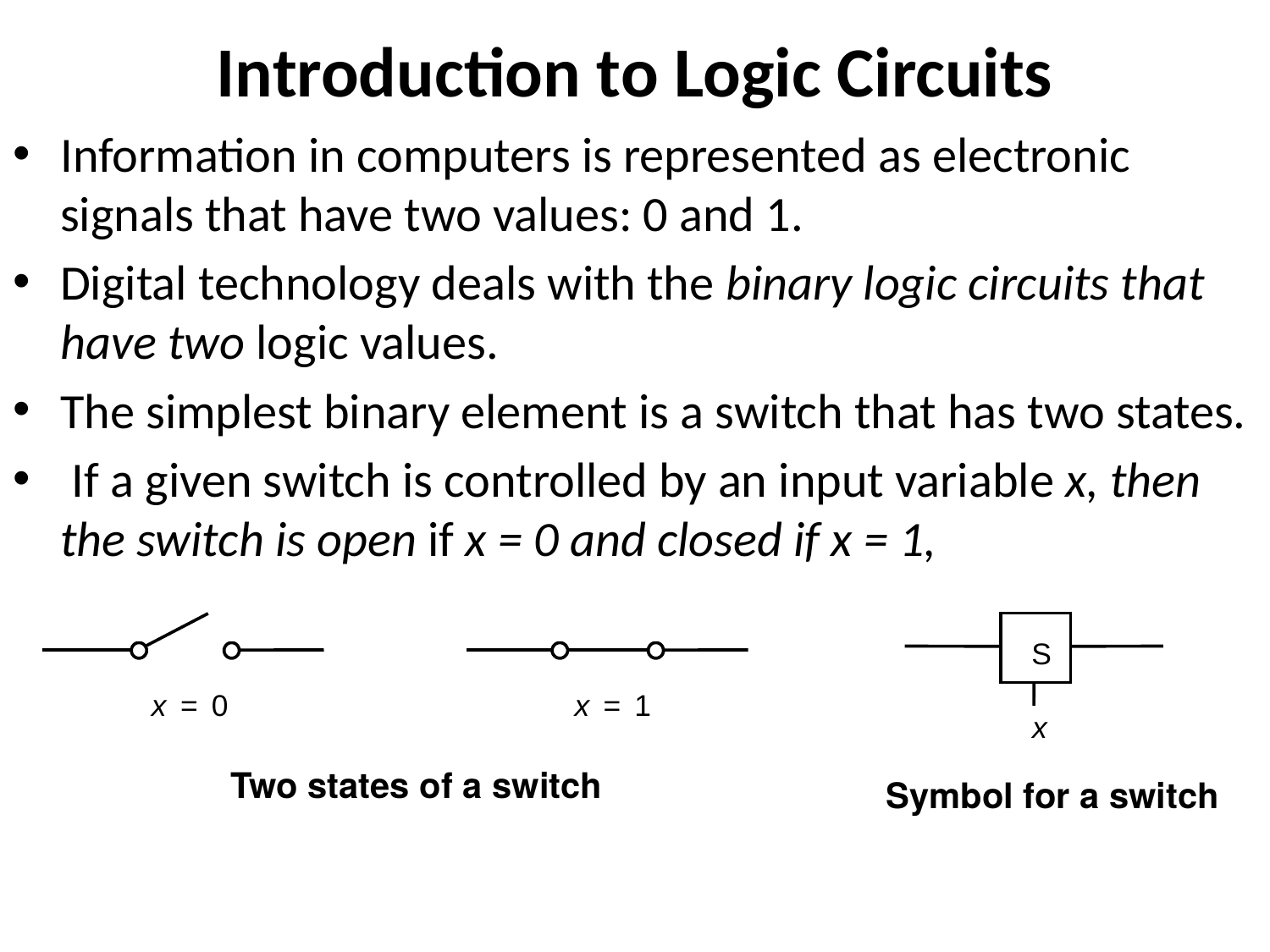

# Introduction to Logic Circuits
Information in computers is represented as electronic signals that have two values: 0 and 1.
Digital technology deals with the binary logic circuits that have two logic values.
The simplest binary element is a switch that has two states.
 If a given switch is controlled by an input variable x, then the switch is open if x = 0 and closed if x = 1,

S

x
=
0
x
=
1
x
Two states of a switch
 Symbol for a switch